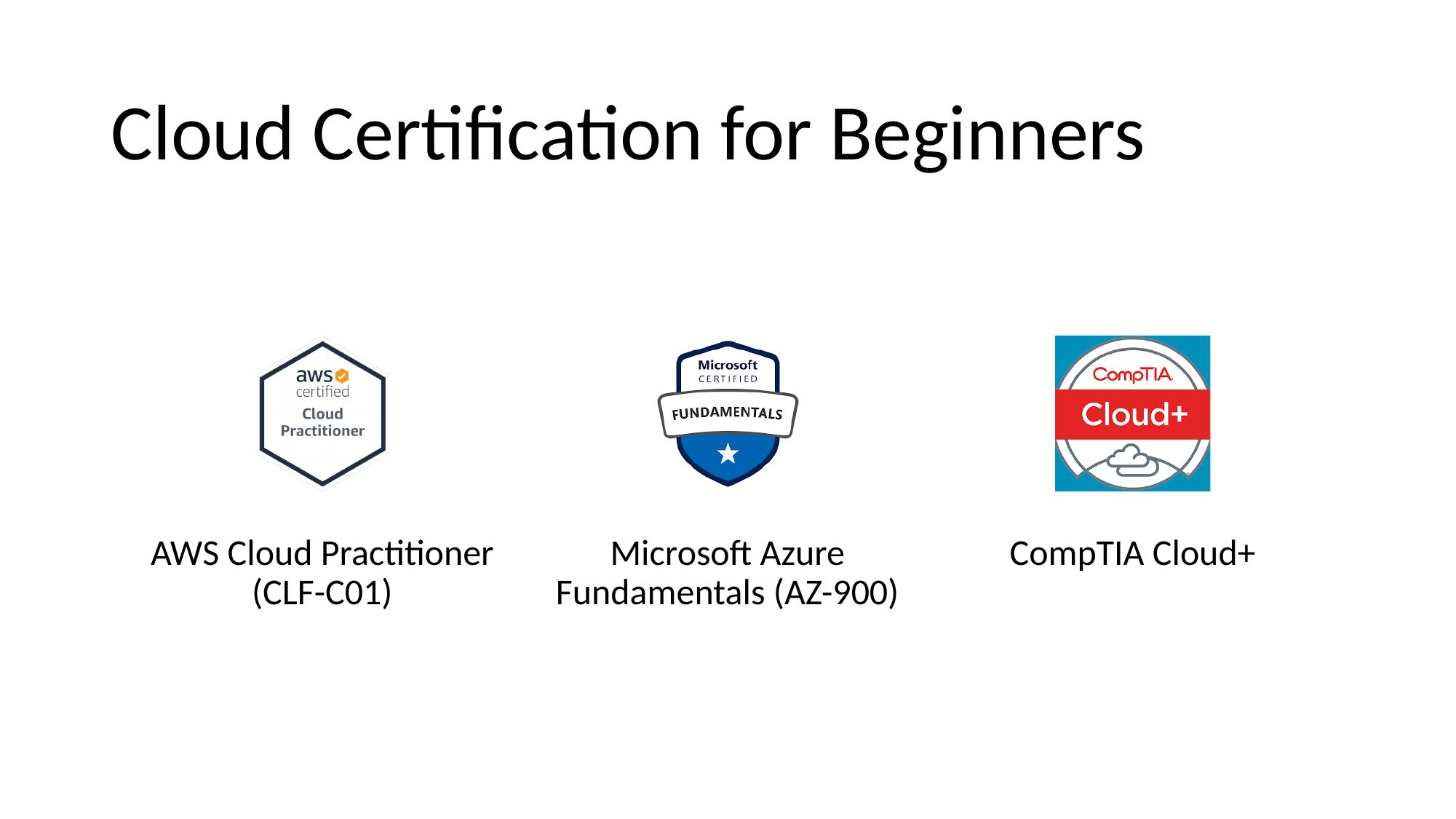

# Cloud Certification for Beginners
AWS Cloud Practitioner (CLF-C01)
Microsoft Azure Fundamentals (AZ-900)
CompTIA Cloud+